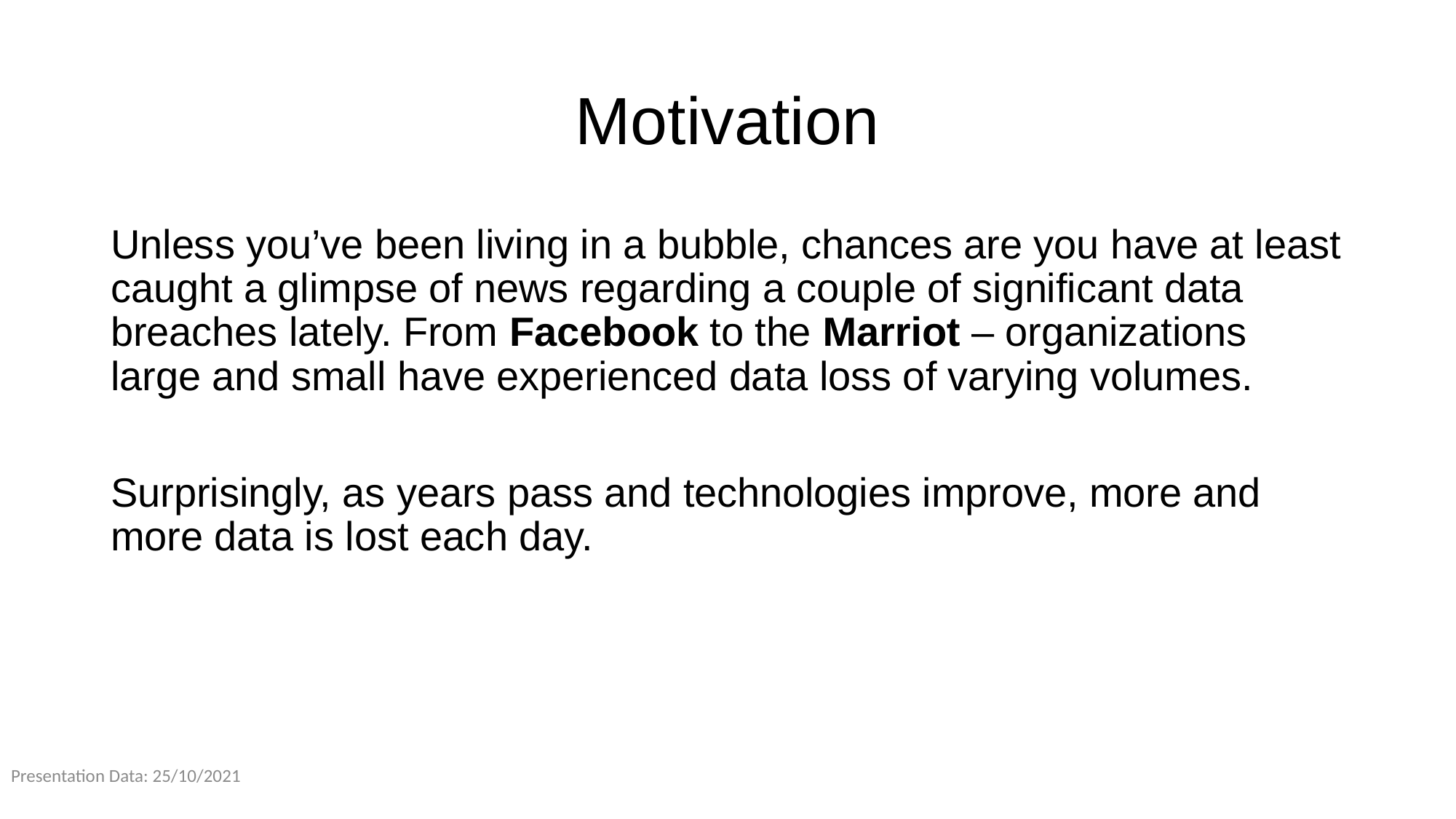

# Motivation
Unless you’ve been living in a bubble, chances are you have at least caught a glimpse of news regarding a couple of significant data breaches lately. From Facebook to the Marriot – organizations large and small have experienced data loss of varying volumes.

Surprisingly, as years pass and technologies improve, more and more data is lost each day.

Presentation Data: 25/10/2021